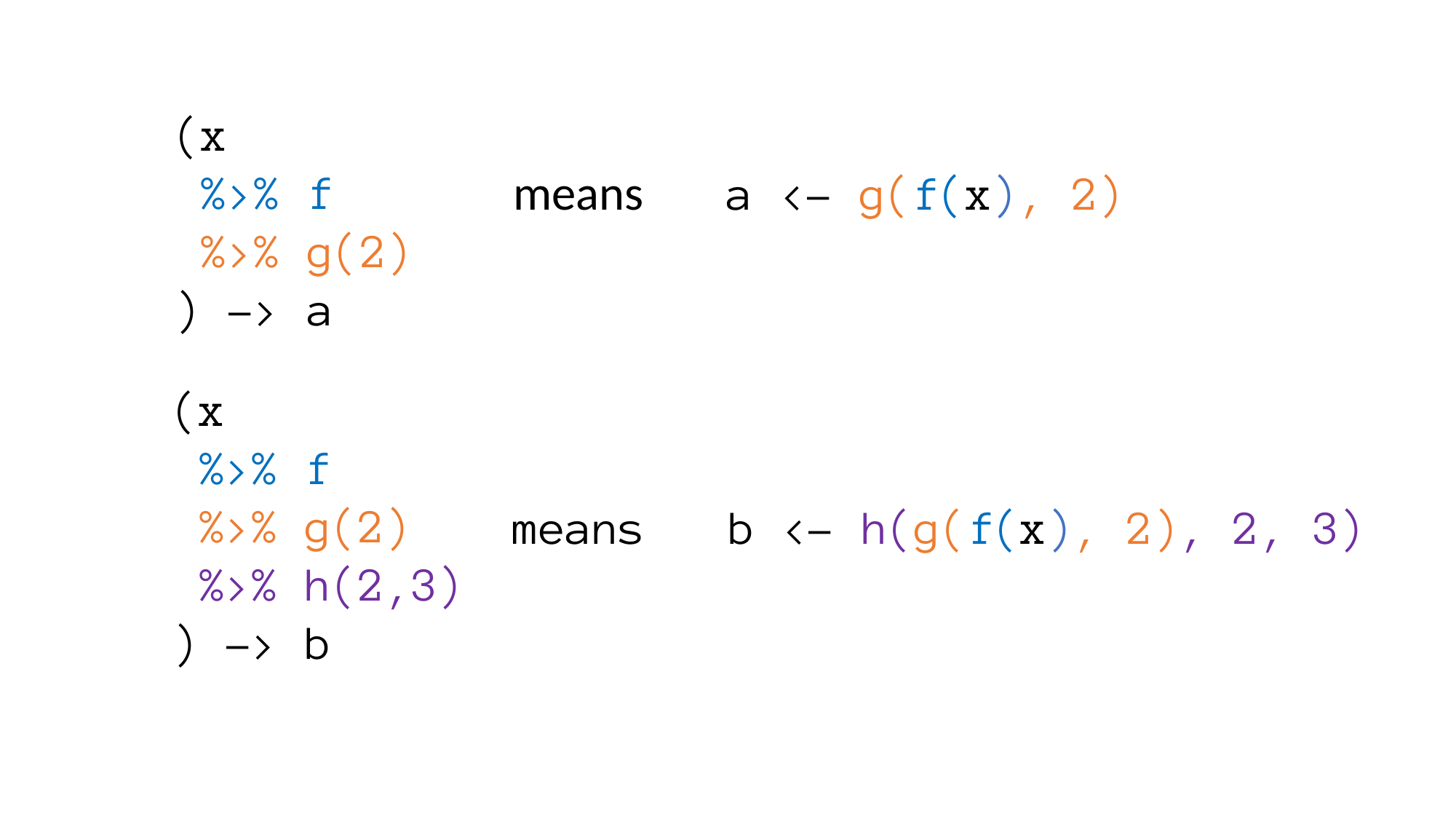

(x
 %>% f
 %>% g(2)
) -> a
means
a <- g(f(x), 2)
(x
 %>% f
 %>% g(2)
 %>% h(2,3)
) -> b
b <- h(g(f(x), 2), 2, 3)
means